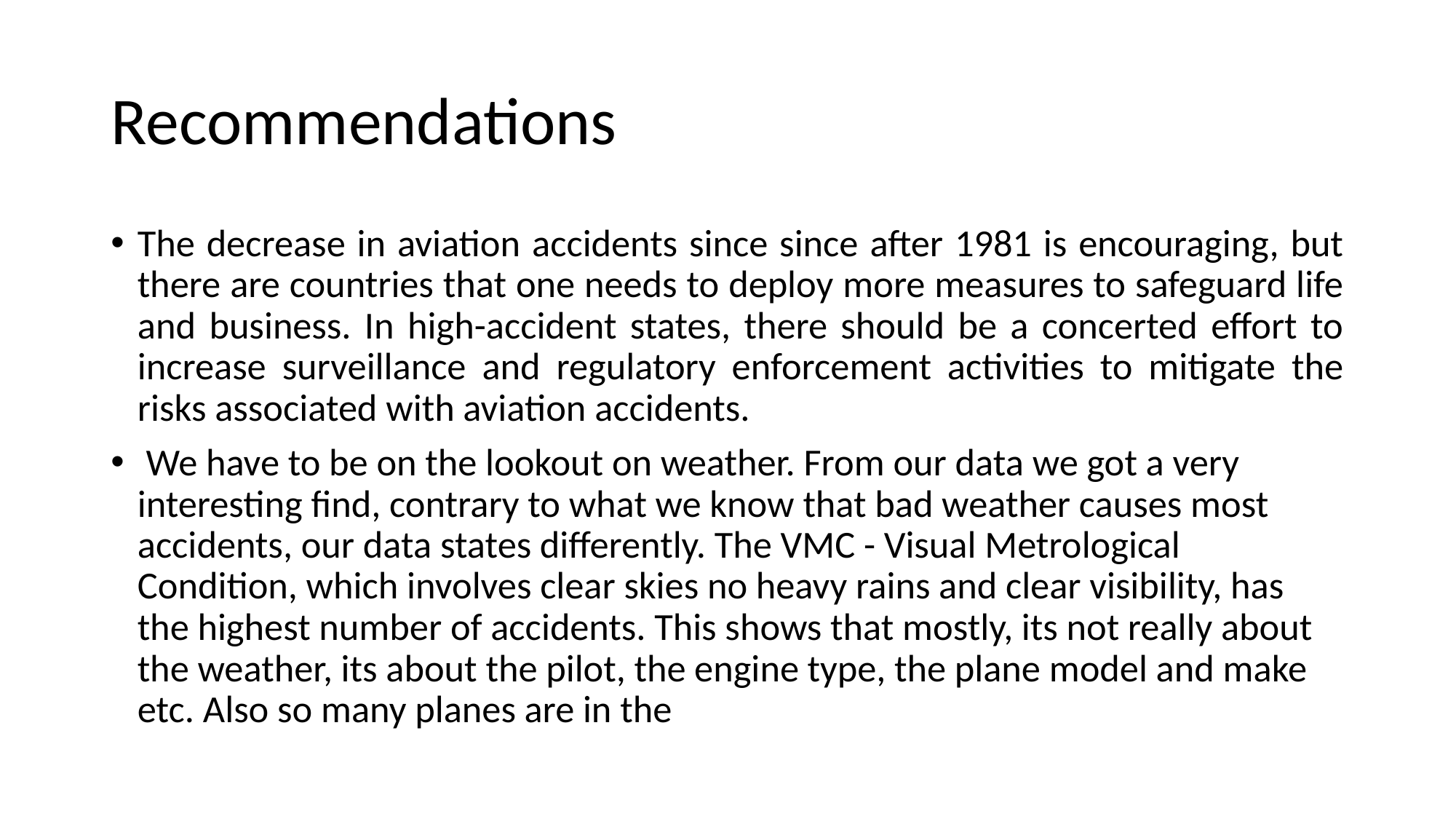

# Recommendations
The decrease in aviation accidents since since after 1981 is encouraging, but there are countries that one needs to deploy more measures to safeguard life and business. In high-accident states, there should be a concerted effort to increase surveillance and regulatory enforcement activities to mitigate the risks associated with aviation accidents.
 We have to be on the lookout on weather. From our data we got a very interesting find, contrary to what we know that bad weather causes most accidents, our data states differently. The VMC - Visual Metrological Condition, which involves clear skies no heavy rains and clear visibility, has the highest number of accidents. This shows that mostly, its not really about the weather, its about the pilot, the engine type, the plane model and make etc. Also so many planes are in the